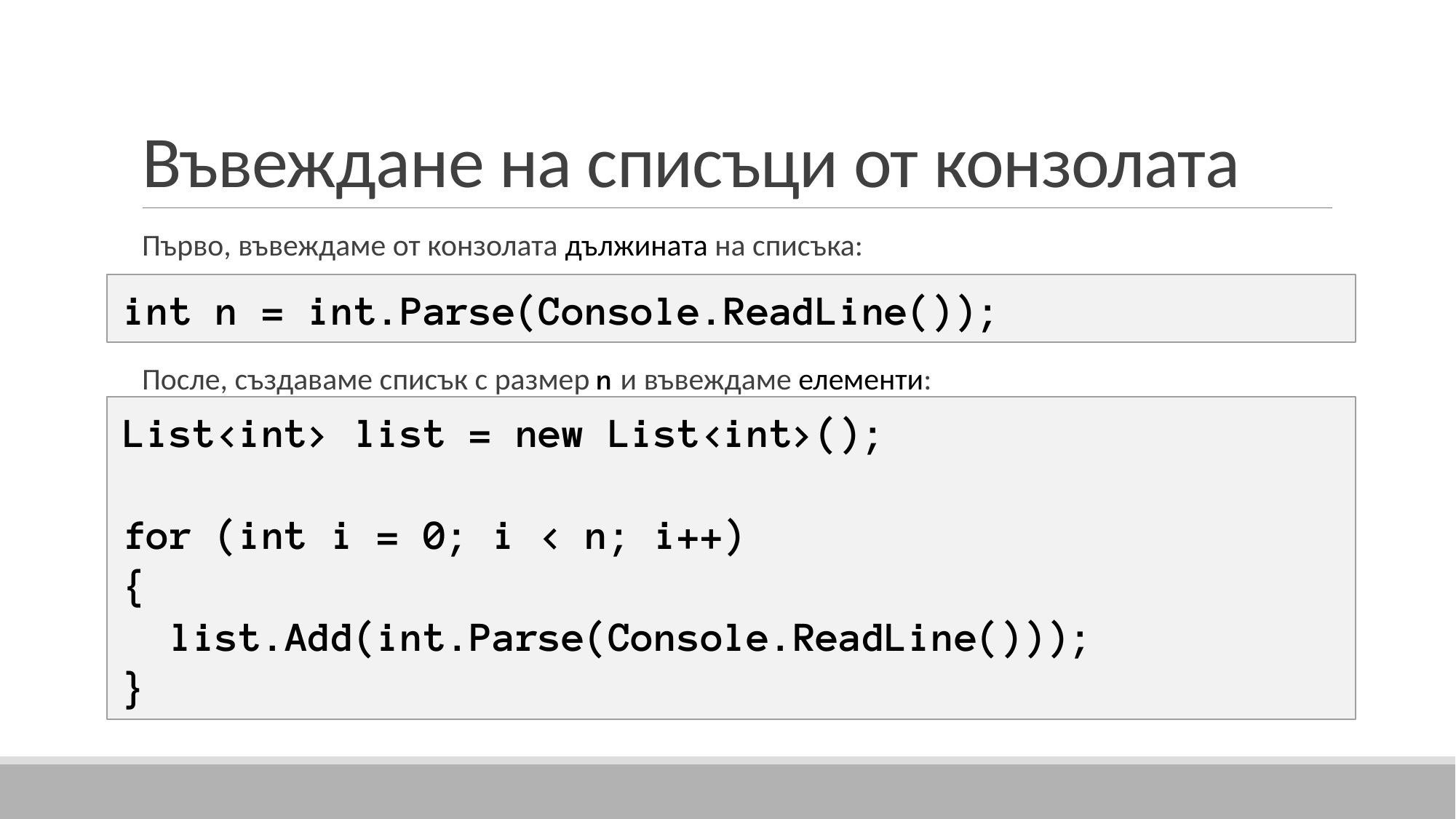

# Въвеждане на списъци от конзолата
Първо, въвеждаме от конзолата дължината на списъка:

После, създаваме списък с размер n и въвеждаме елементи:

int n = int.Parse(Console.ReadLine());
List<int> list = new List<int>();

for (int i = 0; i < n; i++)
{
  list.Add(int.Parse(Console.ReadLine()));
}